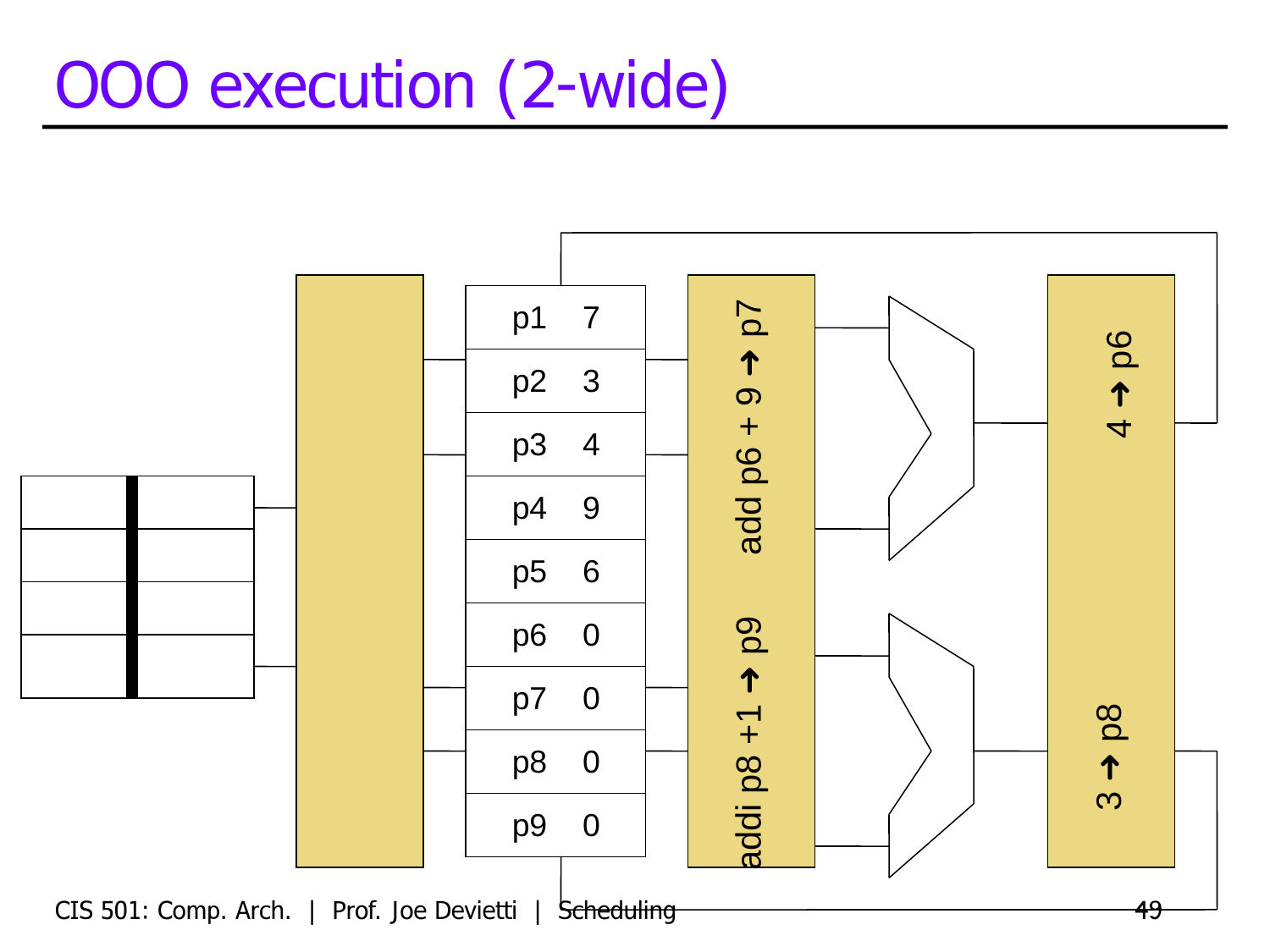

# OOO execution (2-wide)

p1    7

p2    3
4 ➜ p6

add p6 + 9 ➜ p7

p3    4

p4    9

p5    6

p6    0

p7    0

addi p8 +1 ➜ p9
3 ➜ p8

p8    0

p9    0

CIS 501: Comp. Arch.  |  Prof. Joe Devietti  |  Scheduling
49